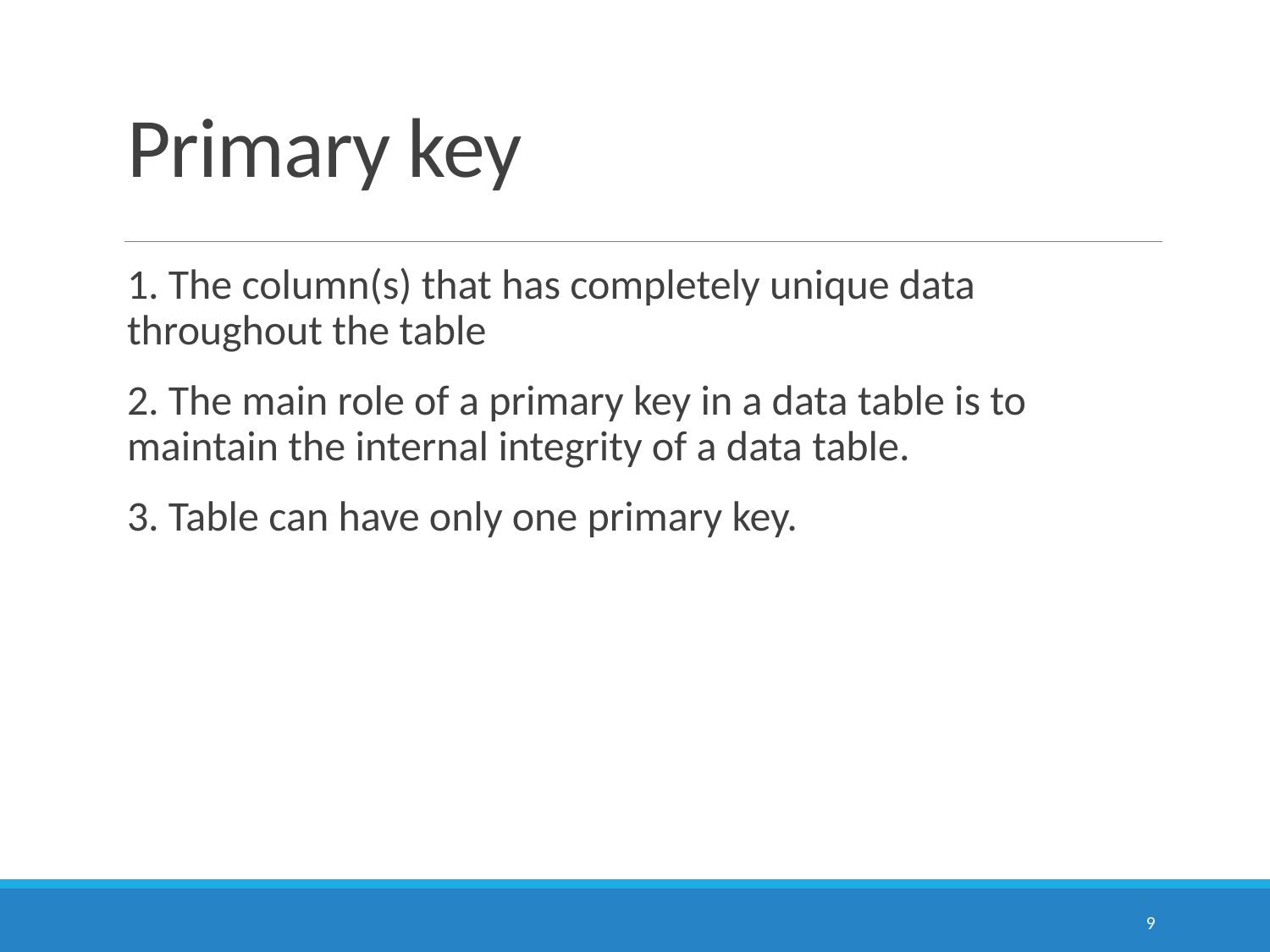

# Primary key
1. The column(s) that has completely unique data throughout the table
2. The main role of a primary key in a data table is to maintain the internal integrity of a data table.
3. Table can have only one primary key.

9